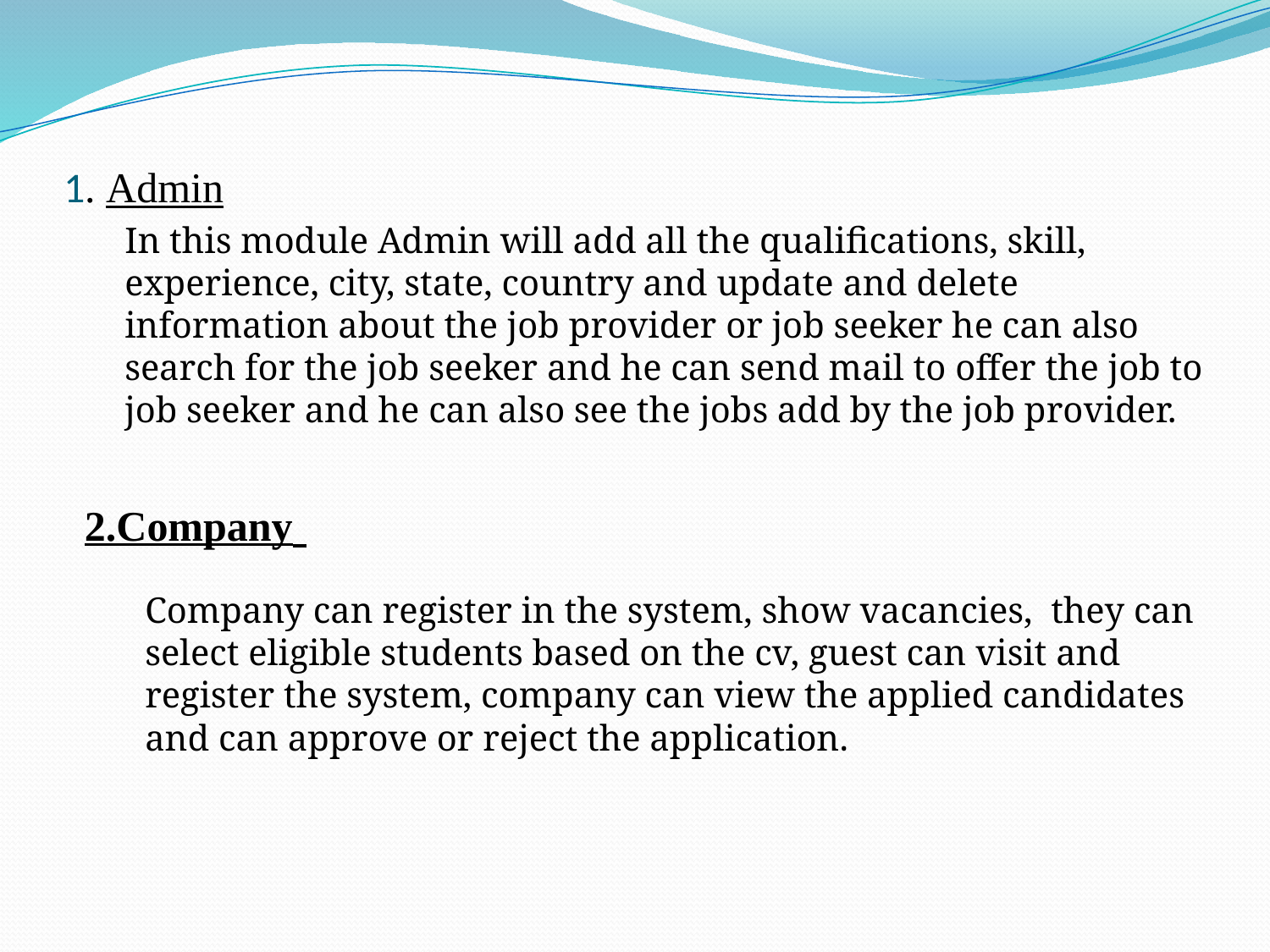

# 1. Admin
	In this module Admin will add all the qualifications, skill, experience, city, state, country and update and delete information about the job provider or job seeker he can also search for the job seeker and he can send mail to offer the job to job seeker and he can also see the jobs add by the job provider.
2.Company
	Company can register in the system, show vacancies,  they can select eligible students based on the cv, guest can visit and register the system, company can view the applied candidates and can approve or reject the application.